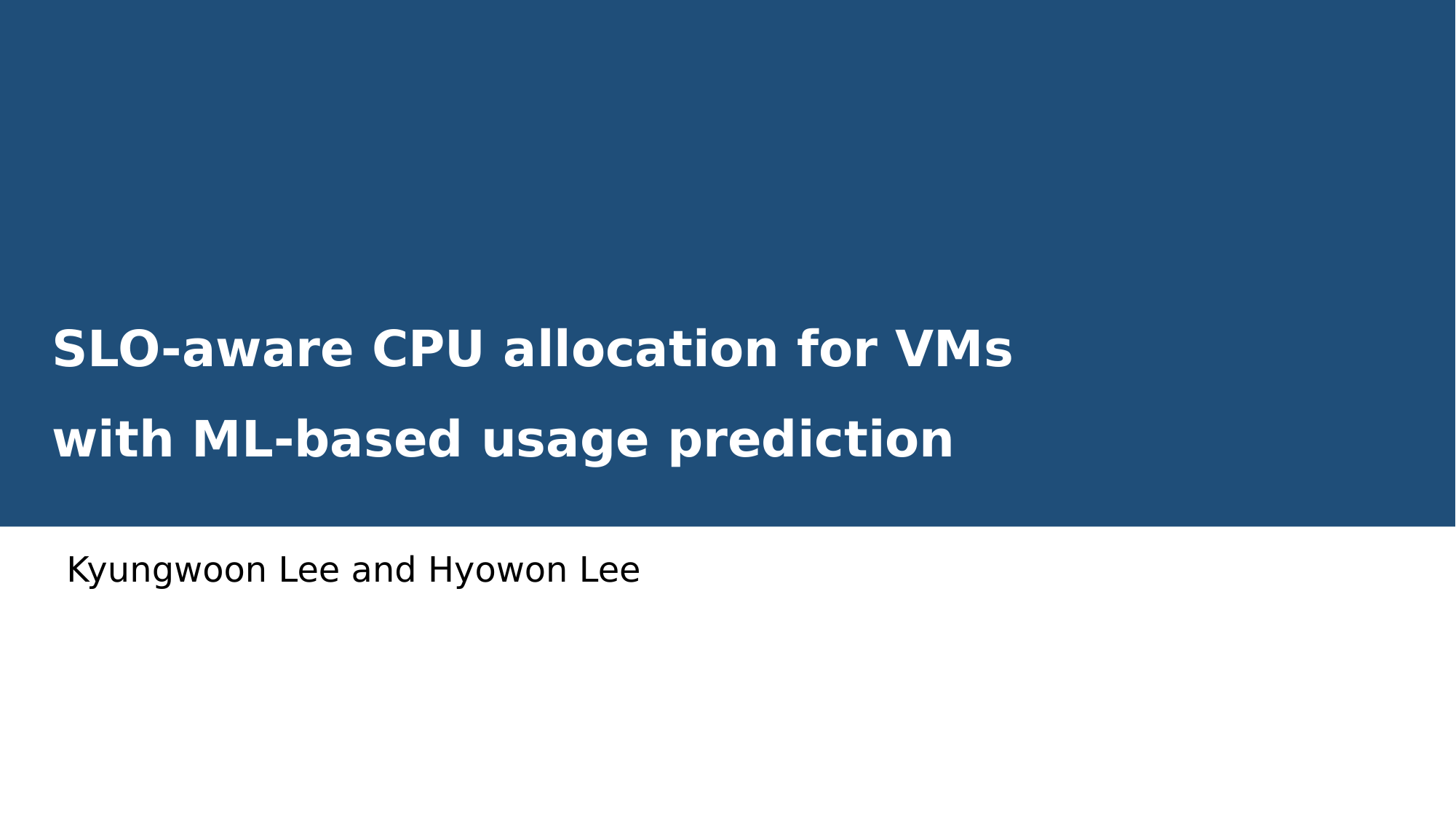

SLO-aware CPU allocation for VMs
with ML-based usage prediction
Kyungwoon Lee and Hyowon Lee